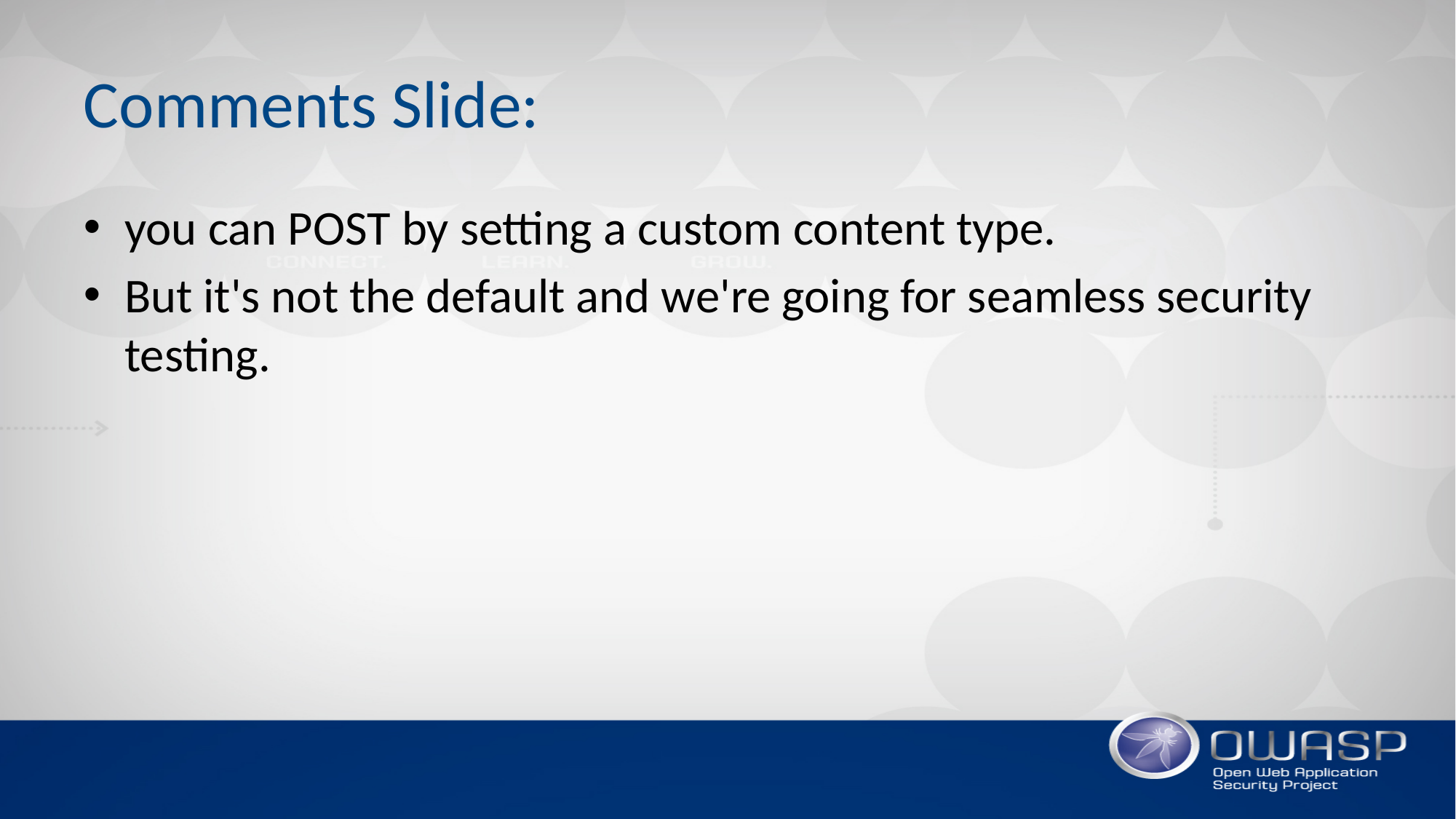

# Comments Slide:
you can POST by setting a custom content type.
But it's not the default and we're going for seamless security testing.